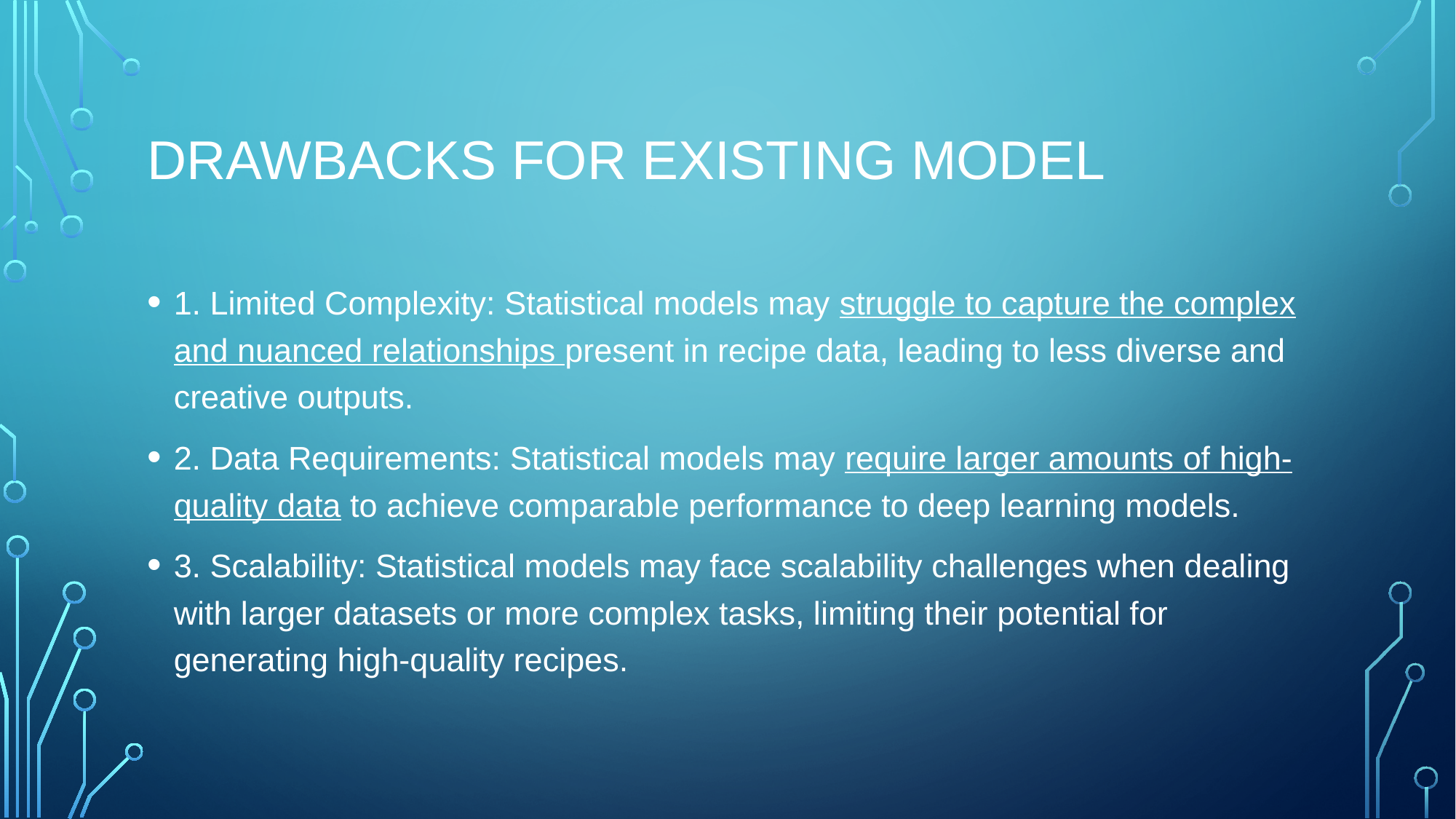

# Drawbacks for existing model
1. Limited Complexity: Statistical models may struggle to capture the complex and nuanced relationships present in recipe data, leading to less diverse and creative outputs.
2. Data Requirements: Statistical models may require larger amounts of high-quality data to achieve comparable performance to deep learning models.
3. Scalability: Statistical models may face scalability challenges when dealing with larger datasets or more complex tasks, limiting their potential for generating high-quality recipes.